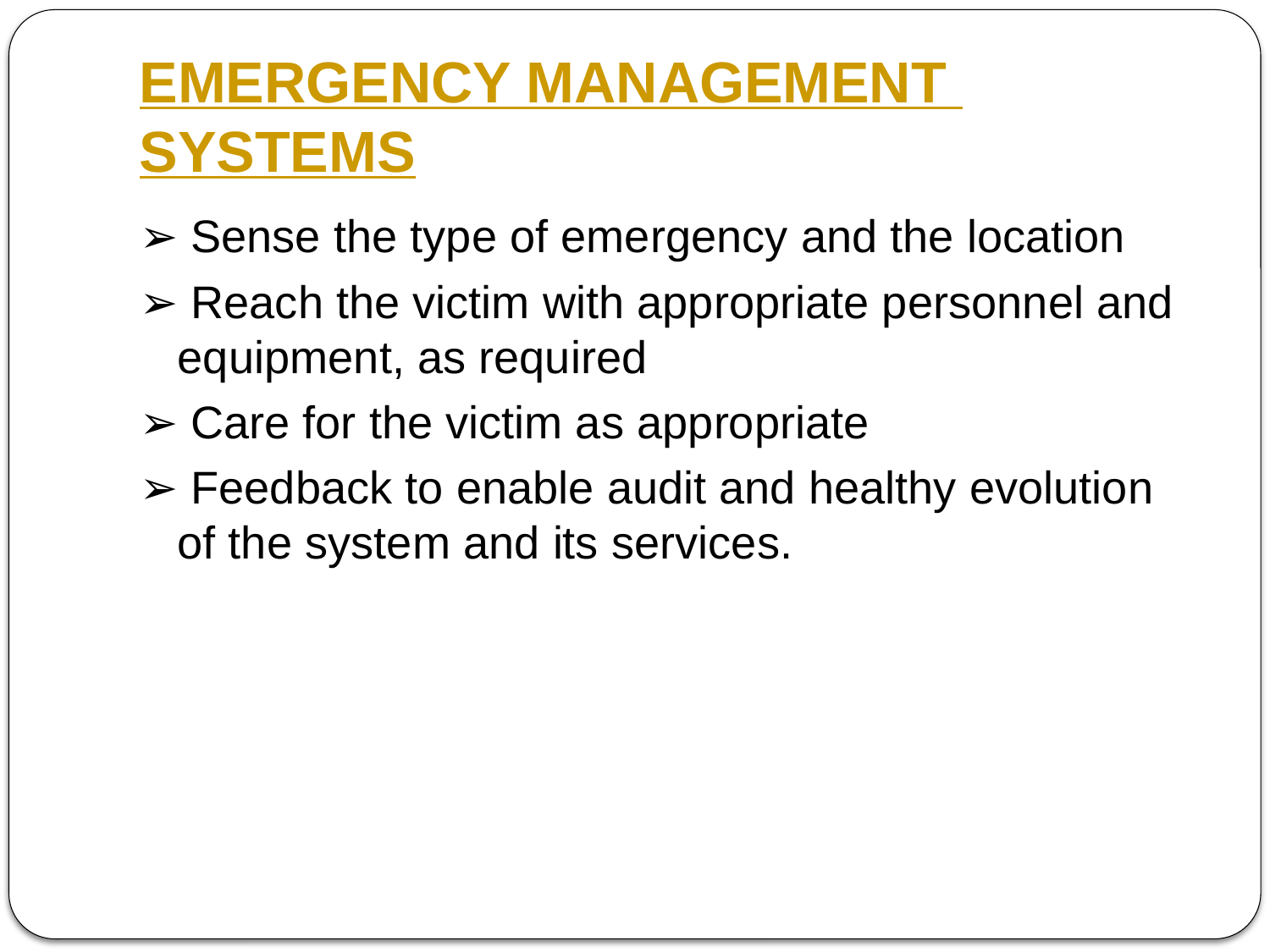

# EMERGENCY MANAGEMENT SYSTEMS
➢ Sense the type of emergency and the location
➢ Reach the victim with appropriate personnel and equipment, as required
➢ Care for the victim as appropriate
➢ Feedback to enable audit and healthy evolution of the system and its services.